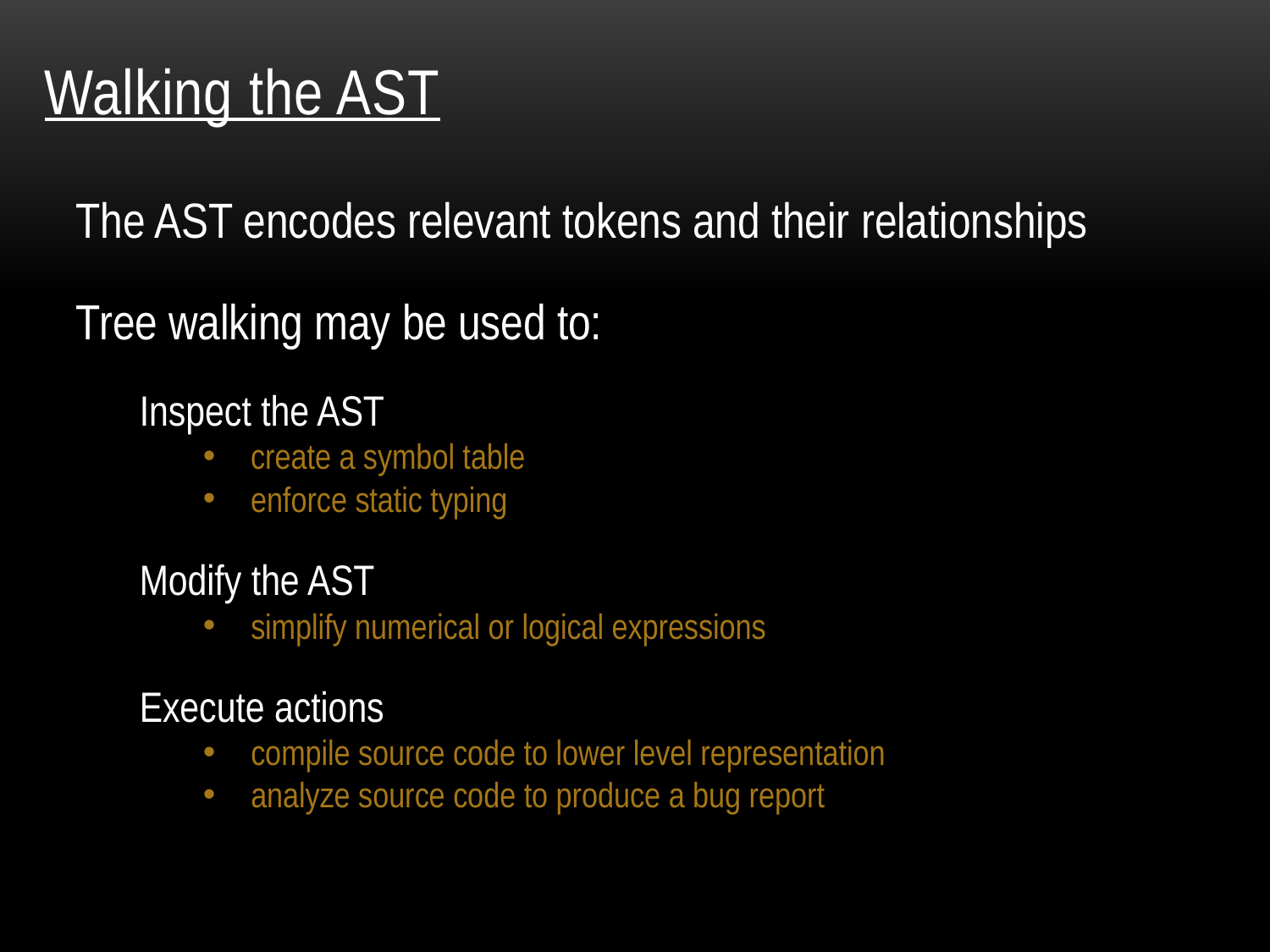

# Walking the AST
The AST encodes relevant tokens and their relationships

Tree walking may be used to:

Inspect the AST
create a symbol table
enforce static typing

Modify the AST
simplify numerical or logical expressions

Execute actions
compile source code to lower level representation
analyze source code to produce a bug report